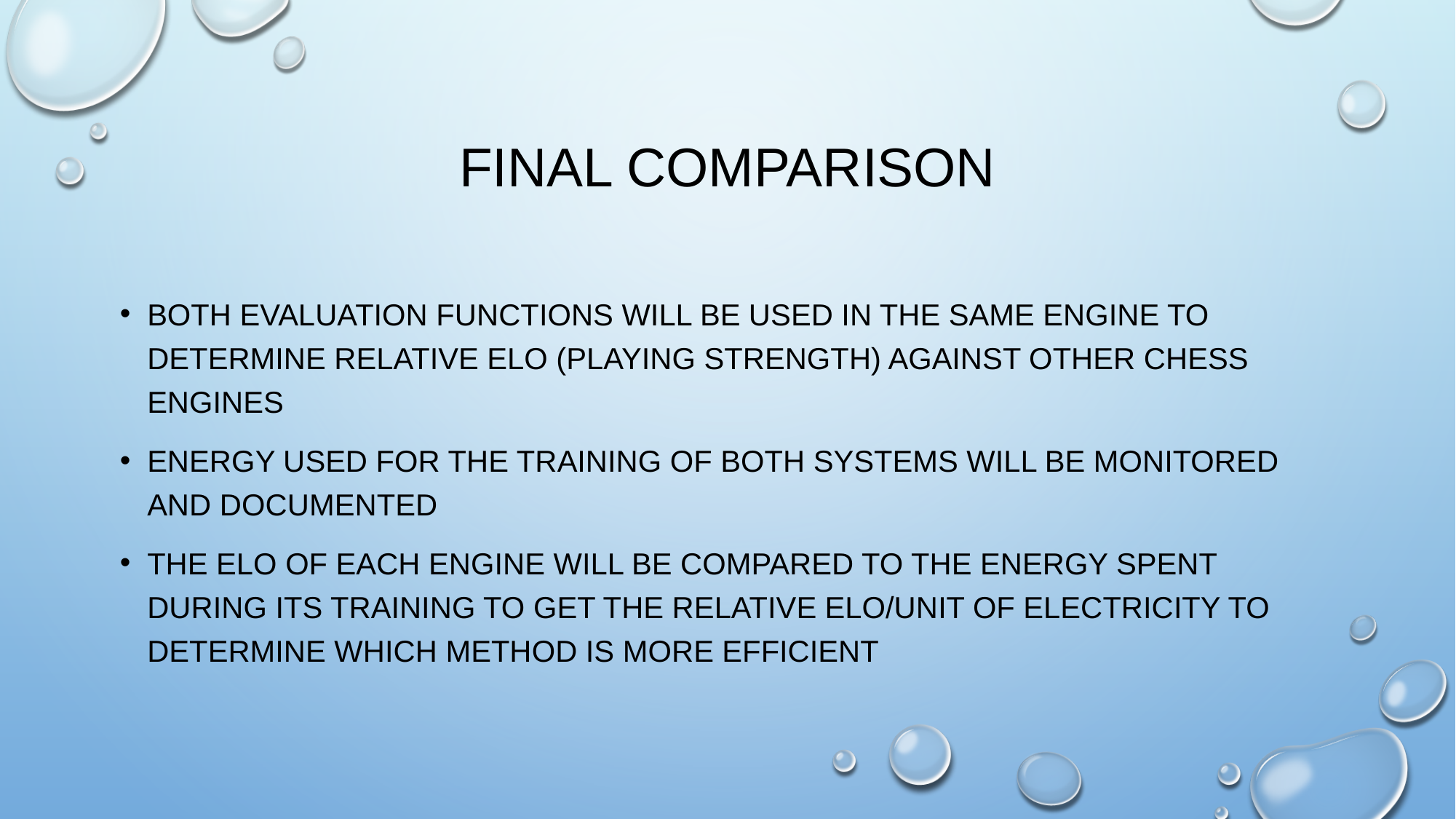

# Final COmparison
Both evaluation functions will be used in the same engine to determine relative elo (playing Strength) against other chess engines
Energy used for the training of both systems will be monitored and documented
The elo of each engine will be compared to the energy spent during its training to get the relative elo/unit of electricity to determine which method is more efficient